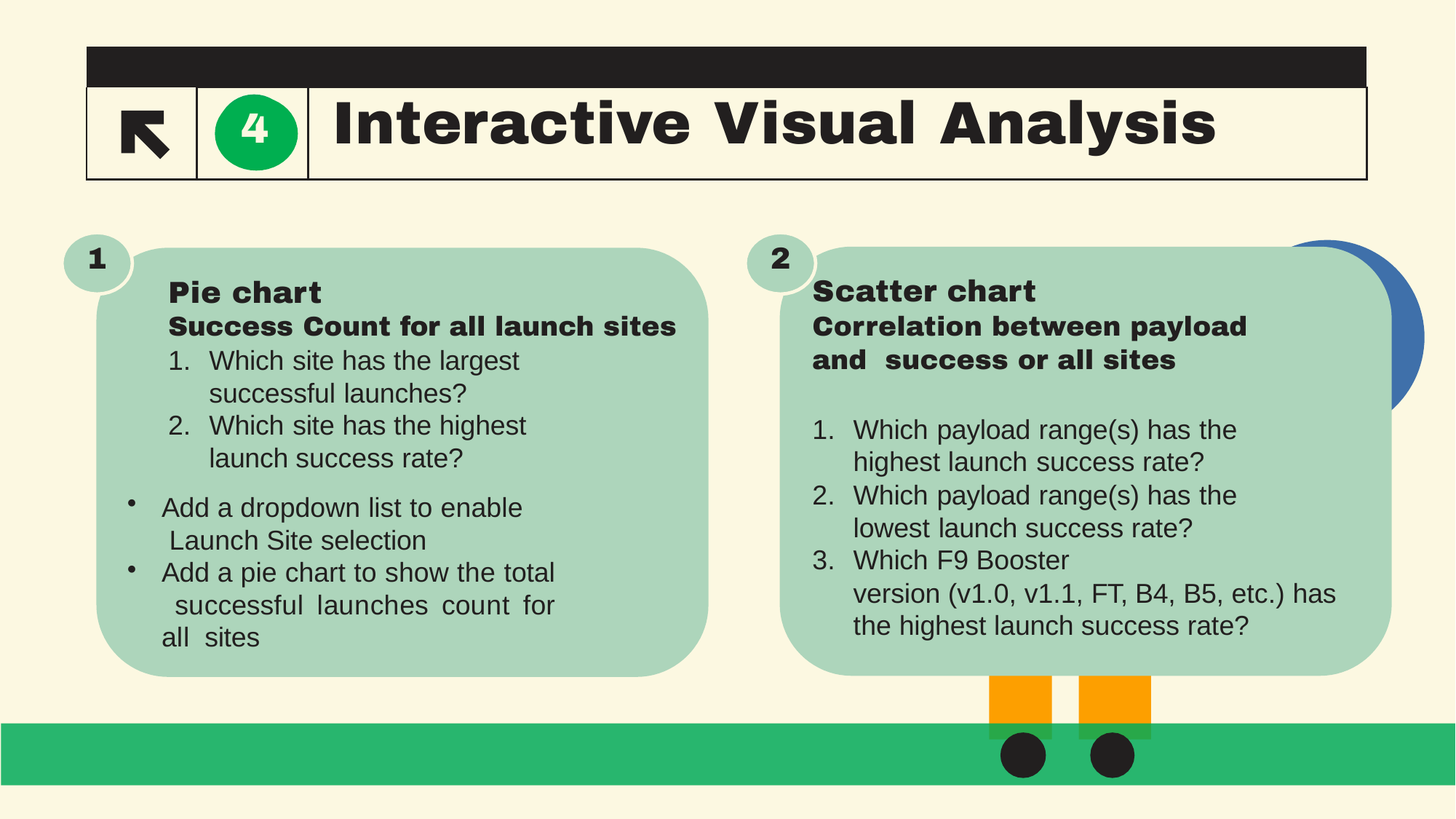

|  |  |  |
| --- | --- | --- |
|  | 4 | Interactive Visual Analysis |

1
2

Scatter chart
Correlation between payload and  success or all sites
Pie chart
Success Count for all launch sites
Which site has the largest  successful launches?
Which site has the highest
launch success rate?
Add a dropdown list to enable  Launch Site selection
Add a pie chart to show the total  successful launches count for all  sites
Which payload range(s) has the  highest launch success rate?
Which payload range(s) has the  lowest launch success rate?
Which F9 Booster
version (v1.0, v1.1, FT, B4, B5, etc.) has  the highest launch success rate?